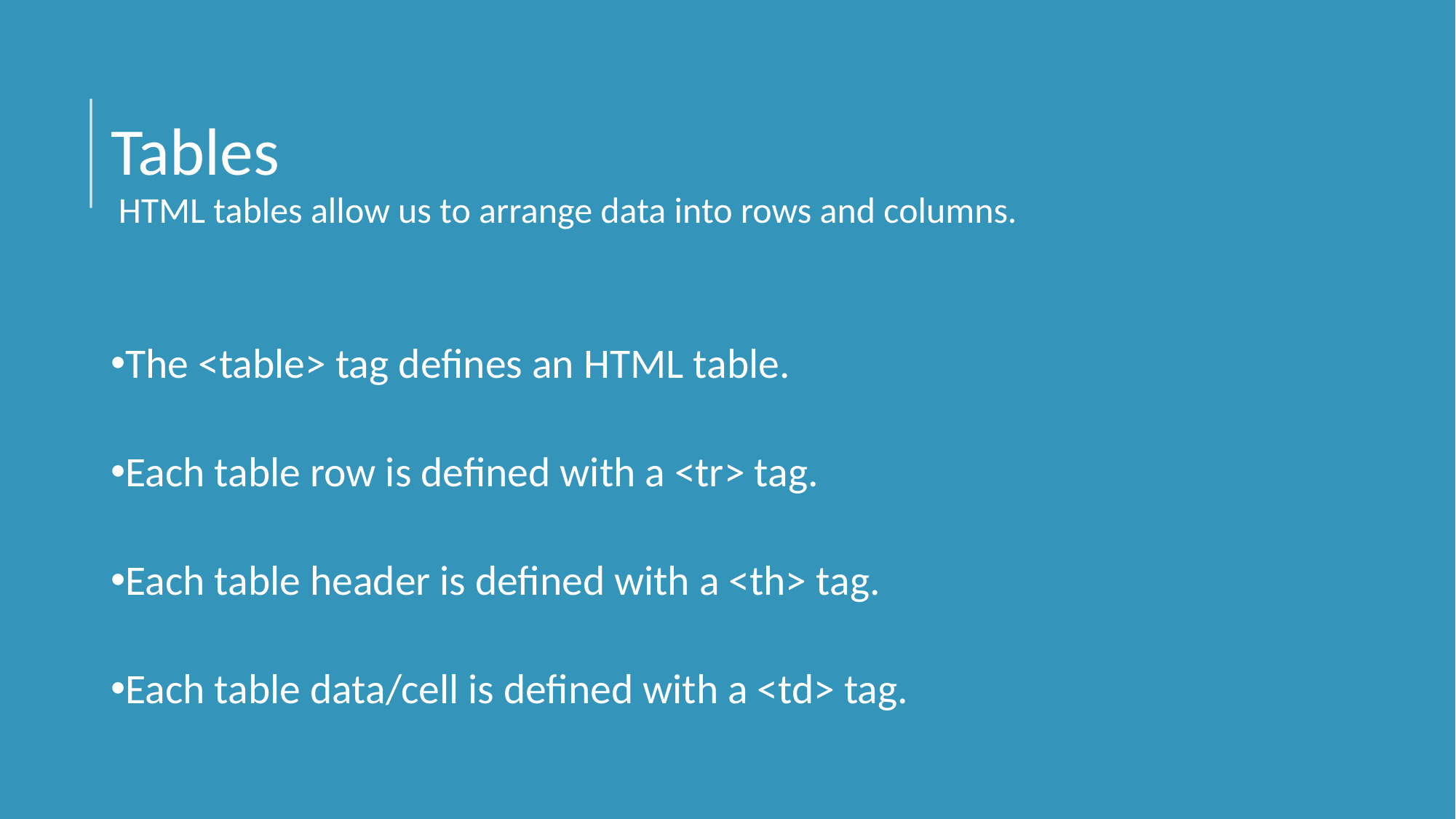

# Tables
HTML tables allow us to arrange data into rows and columns.

The <table> tag defines an HTML table.

Each table row is defined with a <tr> tag.

Each table header is defined with a <th> tag.

Each table data/cell is defined with a <td> tag.